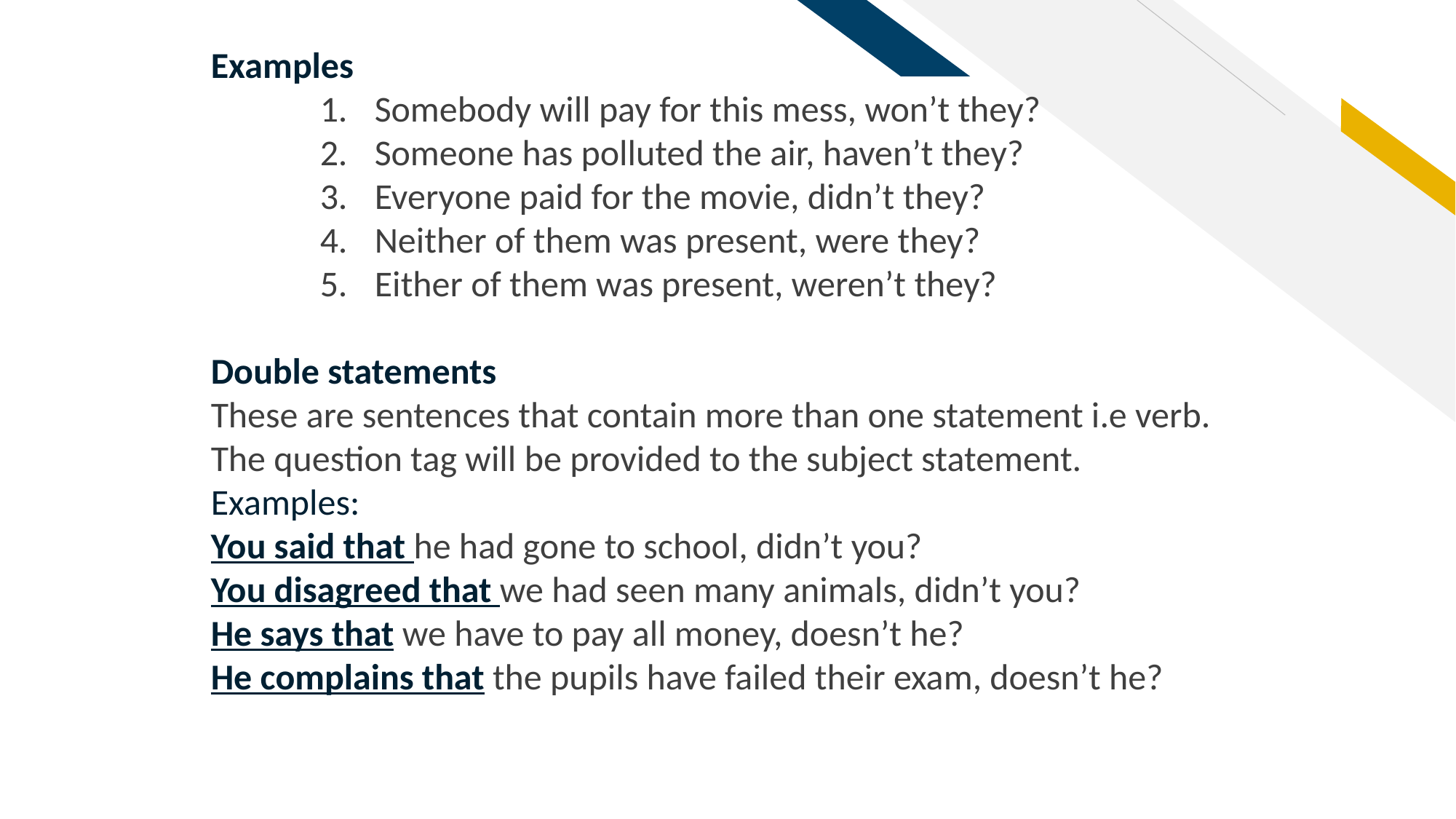

Examples
Somebody will pay for this mess, won’t they?
Someone has polluted the air, haven’t they?
Everyone paid for the movie, didn’t they?
Neither of them was present, were they?
Either of them was present, weren’t they?

Double statements
These are sentences that contain more than one statement i.e verb.
The question tag will be provided to the subject statement.
Examples:
You said that he had gone to school, didn’t you?
You disagreed that we had seen many animals, didn’t you?
He says that we have to pay all money, doesn’t he?
He complains that the pupils have failed their exam, doesn’t he?